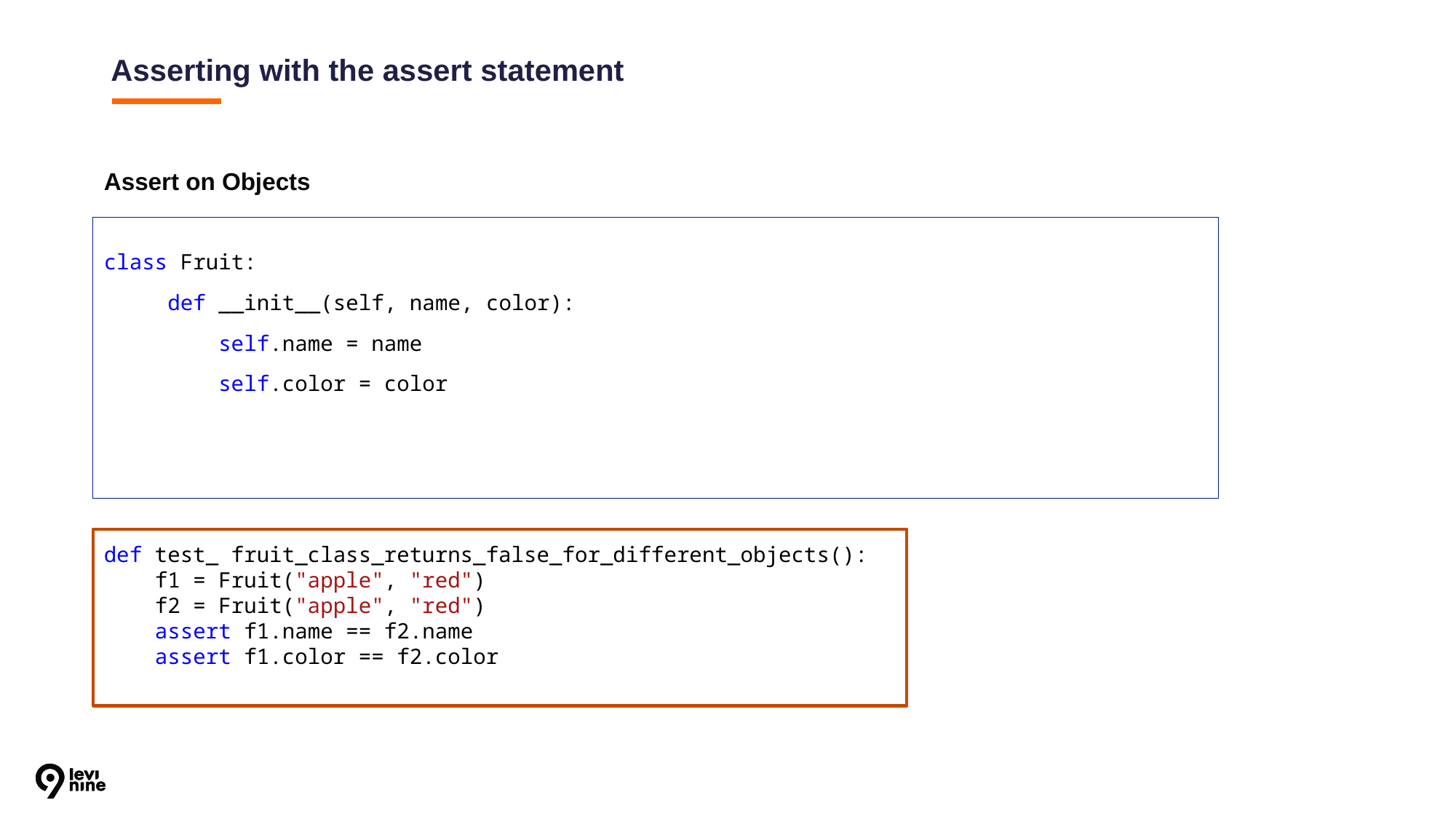

# Asserting with the assert statement

Assert on Objects
class Fruit:
     def __init__(self, name, color):
         self.name = name
         self.color = color

def test_ fruit_class_returns_false_for_different_objects():
    f1 = Fruit("apple", "red")
    f2 = Fruit("apple", "red")
    assert f1.name == f2.name
    assert f1.color == f2.color